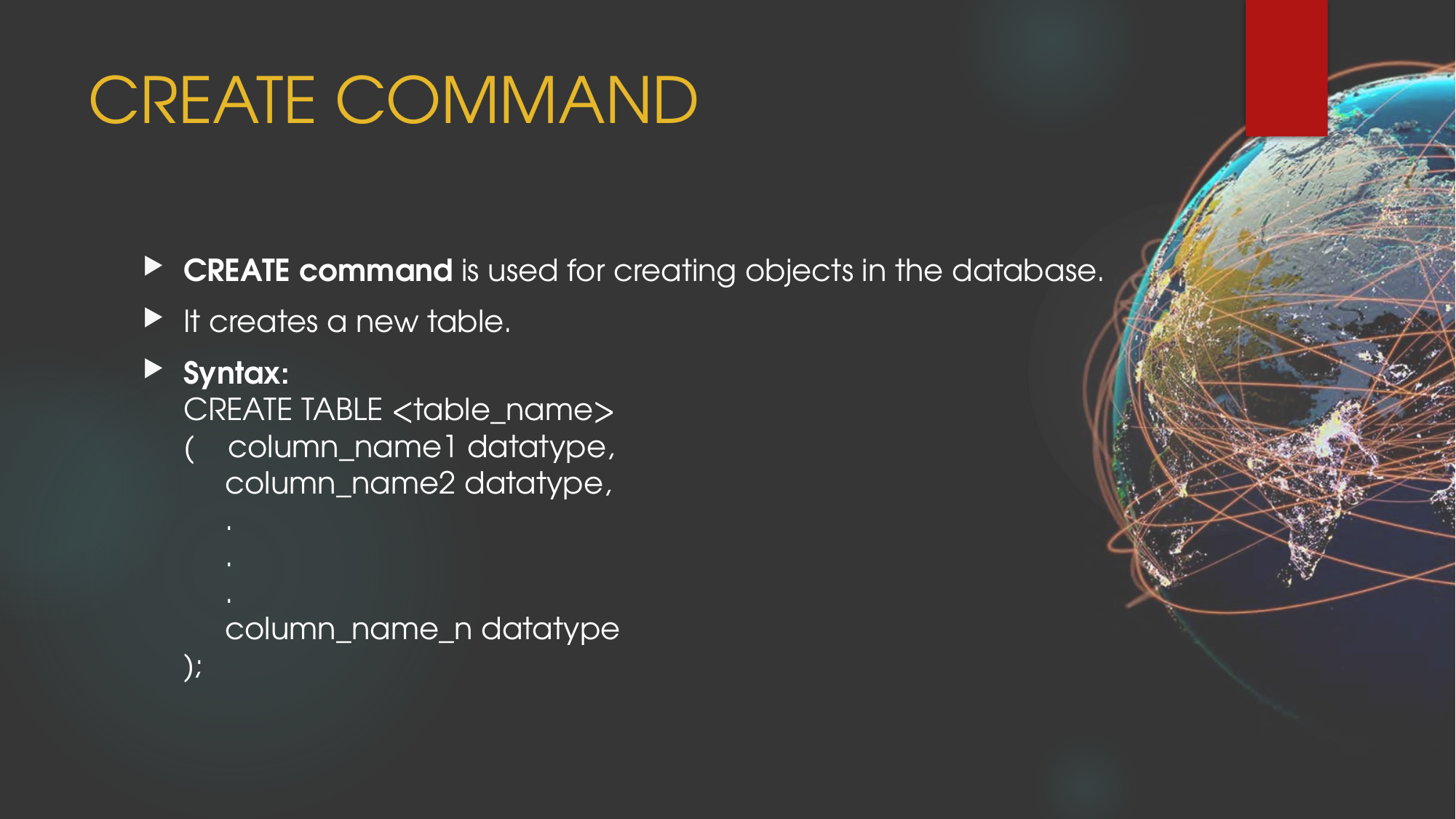

# CREATE COMMAND
CREATE command is used for creating objects in the database.
It creates a new table.
Syntax:
CREATE TABLE <table_name>
(    column_name1 datatype,
     column_name2 datatype,
     .
     .
     .
     column_name_n datatype
);